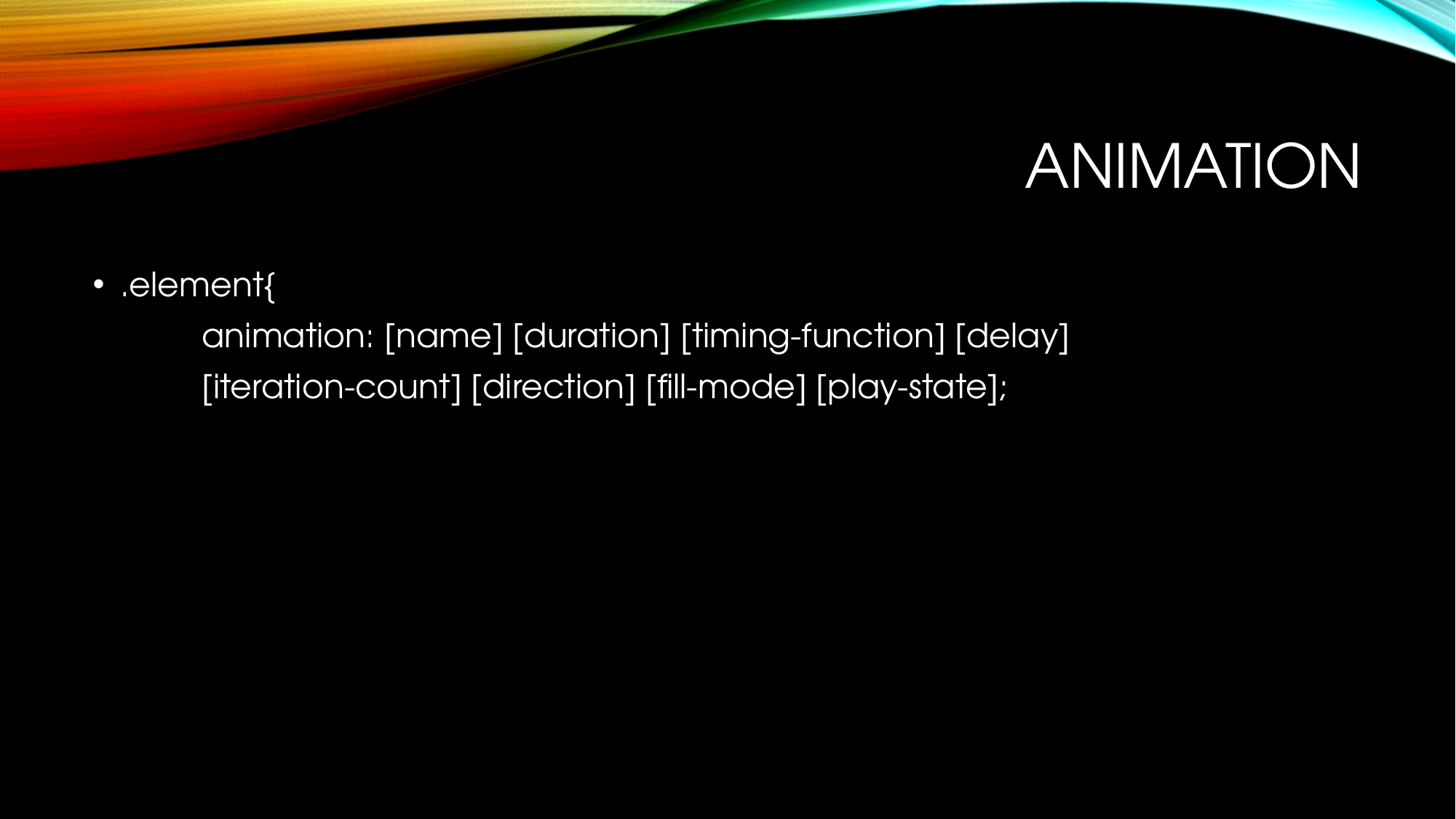

# Animation
.element{
	animation: [name] [duration] [timing-function] [delay]
	[iteration-count] [direction] [fill-mode] [play-state];